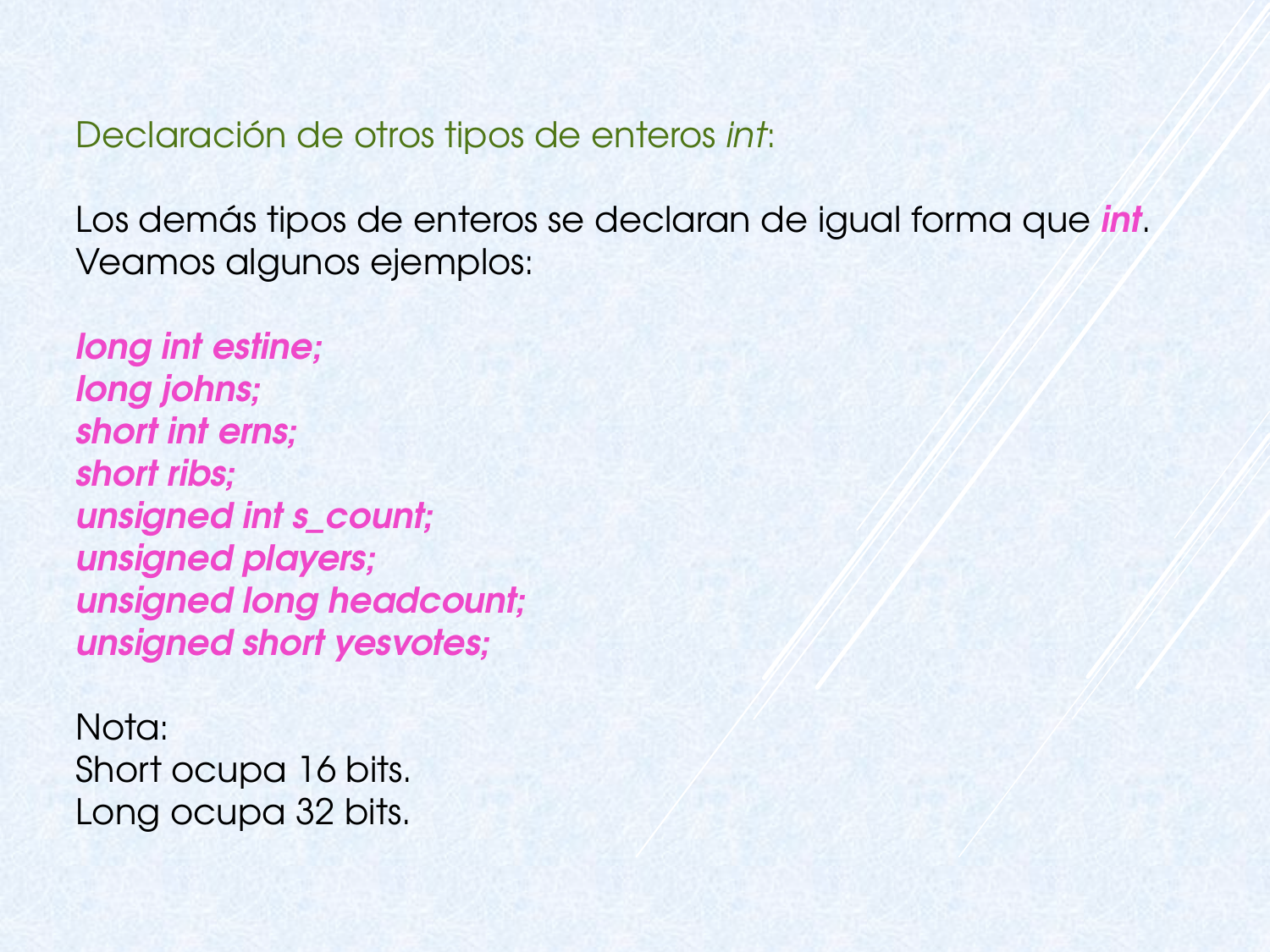

Declaración de otros tipos de enteros int:

Los demás tipos de enteros se declaran de igual forma que int. Veamos algunos ejemplos:

long int estine;
long johns;
short int erns;
short ribs;
unsigned int s_count;
unsigned players;
unsigned long headcount;
unsigned short yesvotes;

Nota:
Short ocupa 16 bits.
Long ocupa 32 bits.